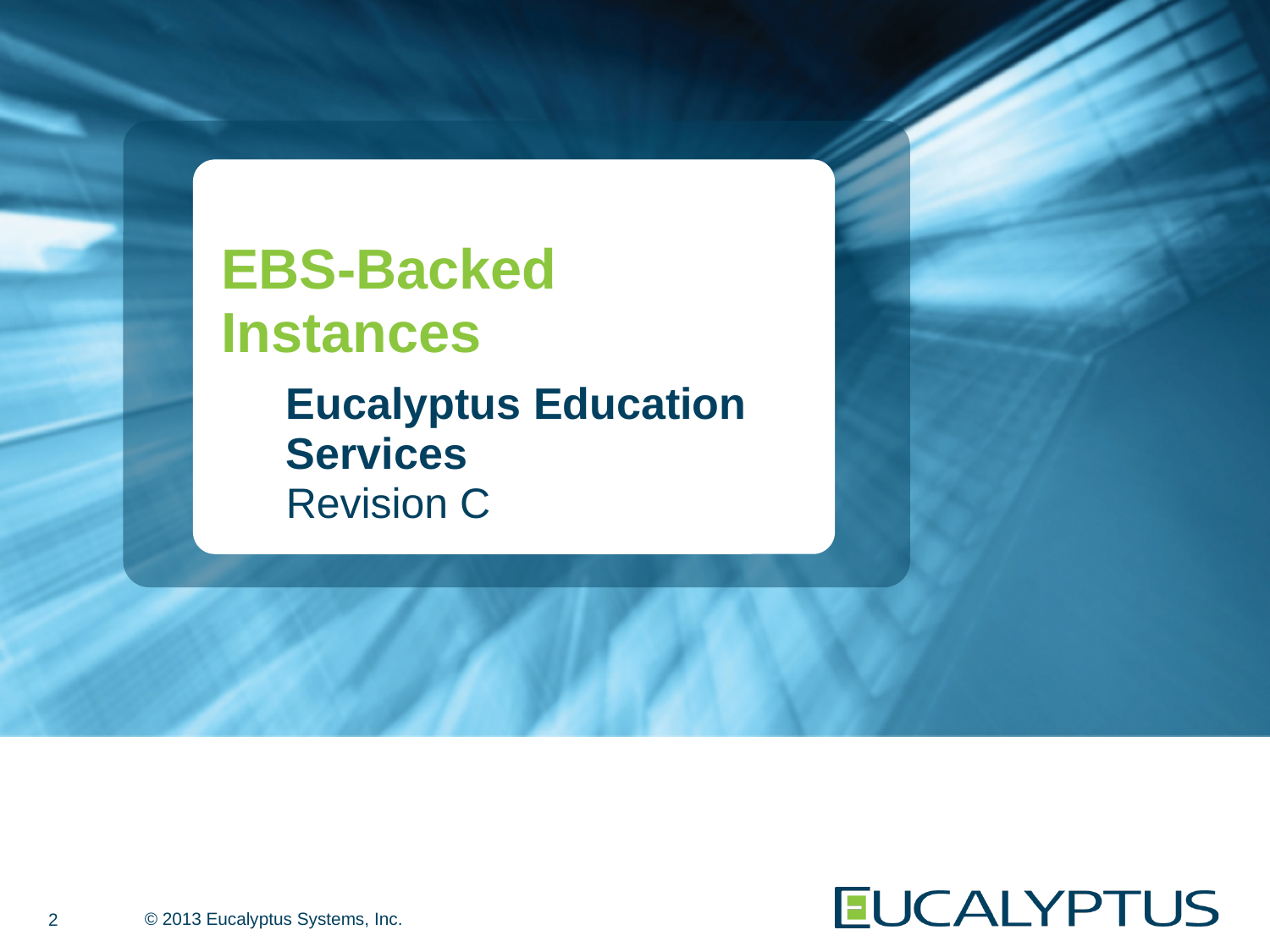

# EBS-Backed Instances
Eucalyptus Education Services
Revision C
2